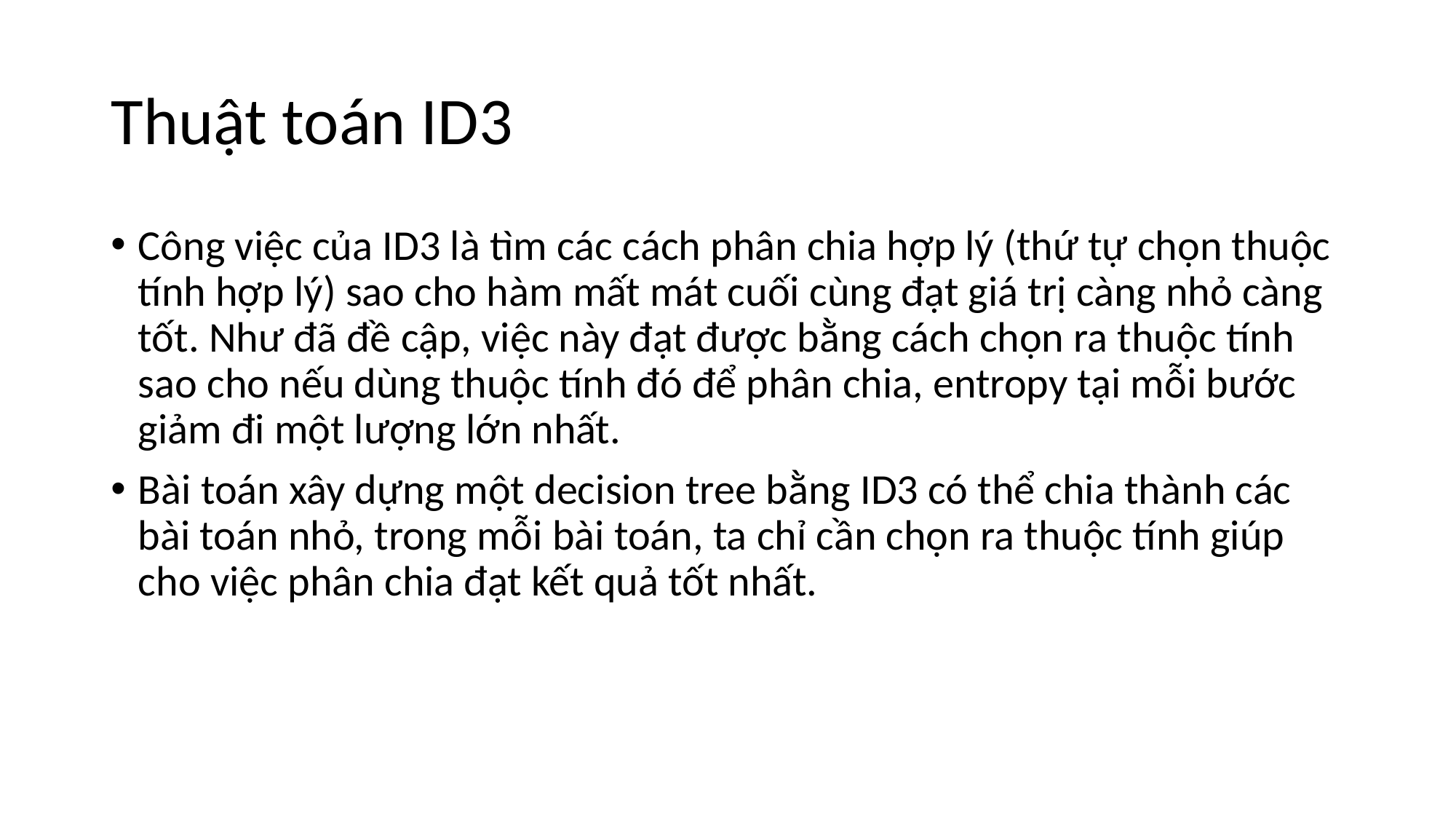

# Thuật toán ID3
Công việc của ID3 là tìm các cách phân chia hợp lý (thứ tự chọn thuộc tính hợp lý) sao cho hàm mất mát cuối cùng đạt giá trị càng nhỏ càng tốt. Như đã đề cập, việc này đạt được bằng cách chọn ra thuộc tính sao cho nếu dùng thuộc tính đó để phân chia, entropy tại mỗi bước giảm đi một lượng lớn nhất.
Bài toán xây dựng một decision tree bằng ID3 có thể chia thành các bài toán nhỏ, trong mỗi bài toán, ta chỉ cần chọn ra thuộc tính giúp cho việc phân chia đạt kết quả tốt nhất.